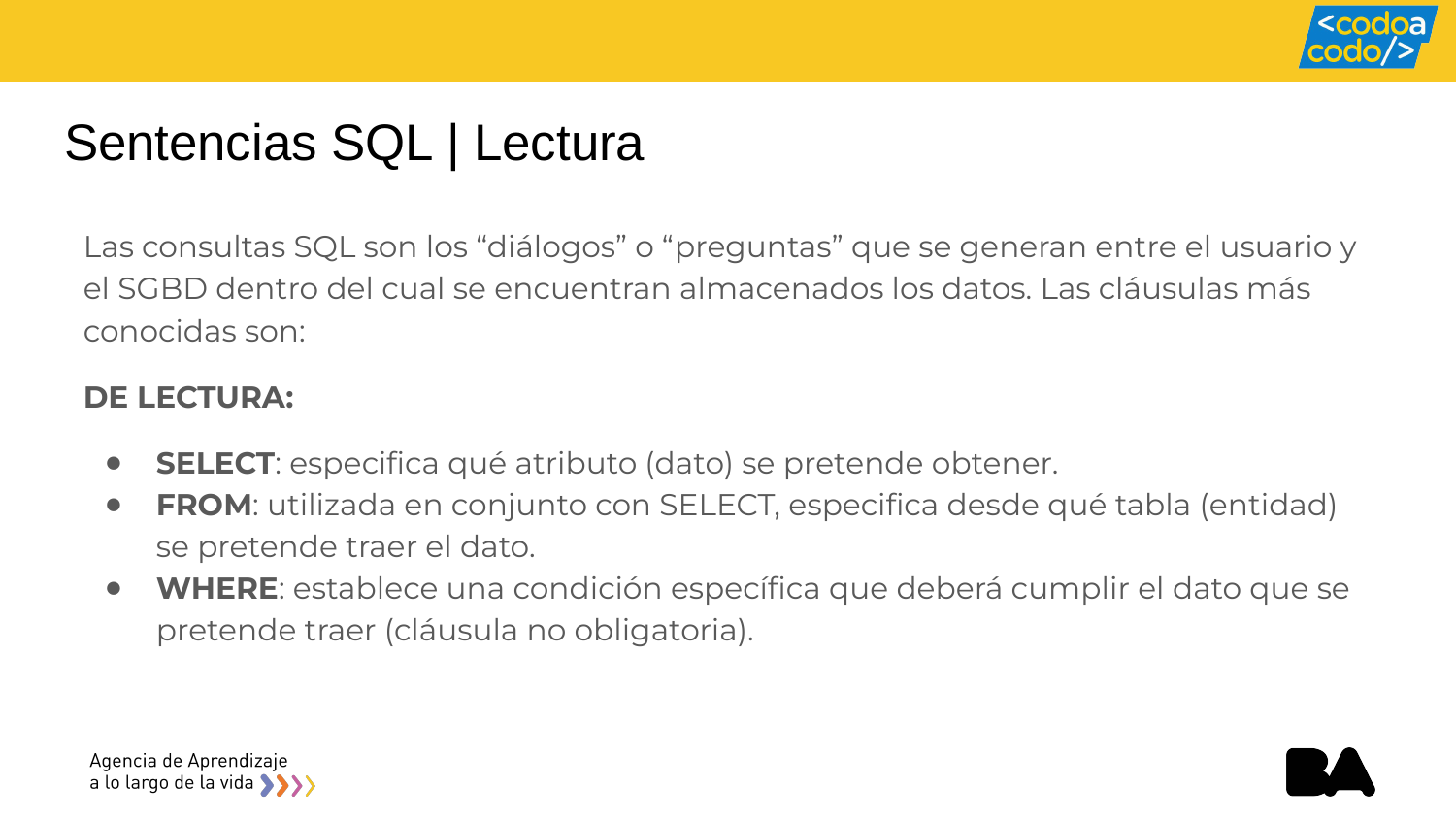

# Sentencias SQL | Lectura
Las consultas SQL son los “diálogos” o “preguntas” que se generan entre el usuario y el SGBD dentro del cual se encuentran almacenados los datos. Las cláusulas más conocidas son:
DE LECTURA:
SELECT: especifica qué atributo (dato) se pretende obtener.
FROM: utilizada en conjunto con SELECT, especifica desde qué tabla (entidad) se pretende traer el dato.
WHERE: establece una condición específica que deberá cumplir el dato que se pretende traer (cláusula no obligatoria).